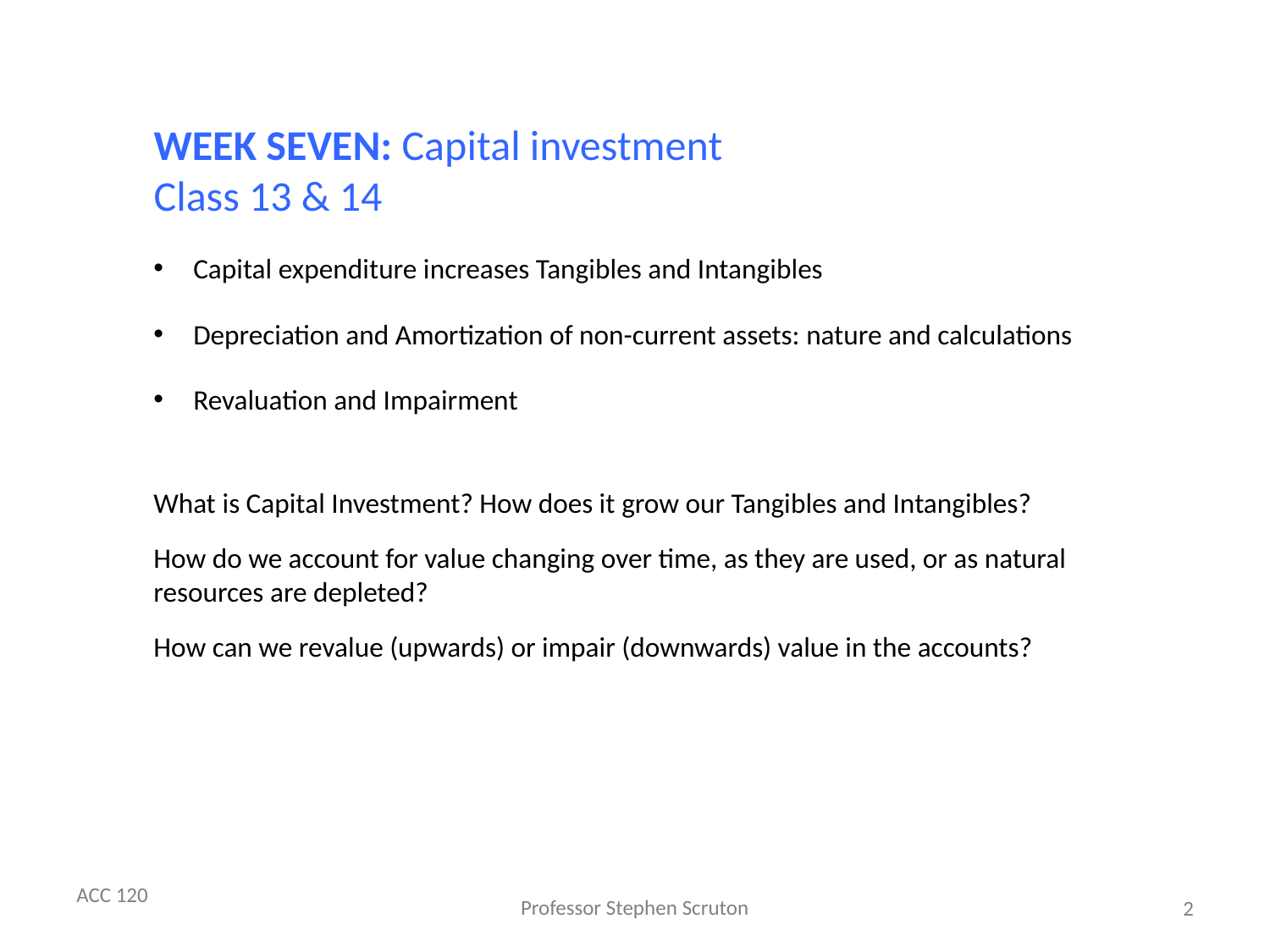

# WEEK SEVEN: Capital investment Class 13 & 14
Capital expenditure increases Tangibles and Intangibles
Depreciation and Amortization of non-current assets: nature and calculations
Revaluation and Impairment
What is Capital Investment? How does it grow our Tangibles and Intangibles?
How do we account for value changing over time, as they are used, or as natural resources are depleted?
How can we revalue (upwards) or impair (downwards) value in the accounts?

2